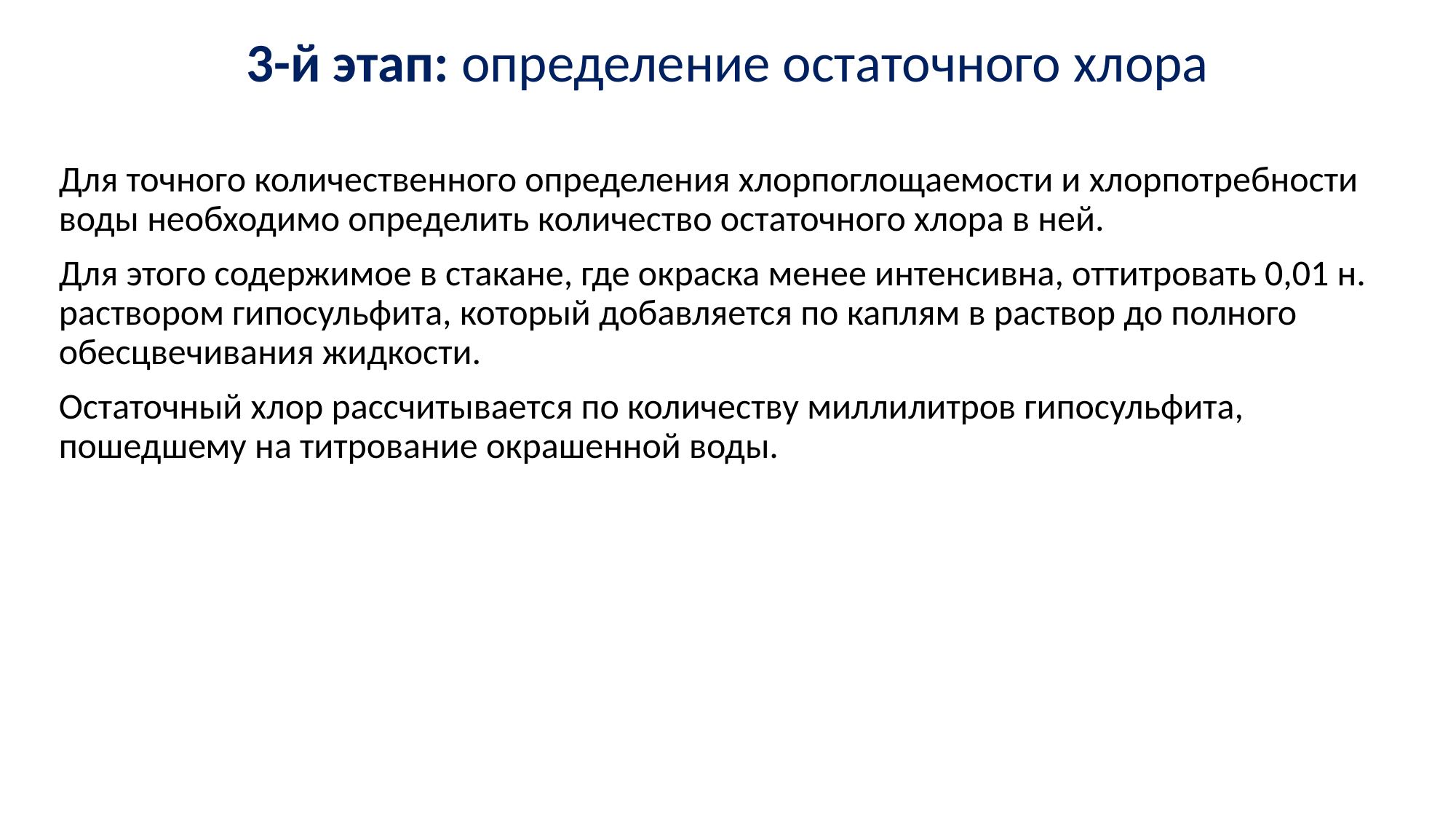

# 3-й этап: определение остаточного хлора
Для точного количественного определения хлорпоглощаемости и хлорпотребности воды необходимо определить количество остаточного хлора в ней.
Для этого содержимое в стакане, где окраска менее интенсивна, оттитровать 0,01 н. раствором гипосульфита, который добавляется по каплям в раствор до полного обесцвечивания жидкости.
Остаточный хлор рассчитывается по количеству миллилитров гипосульфита, пошедшему на титрование окрашенной воды.